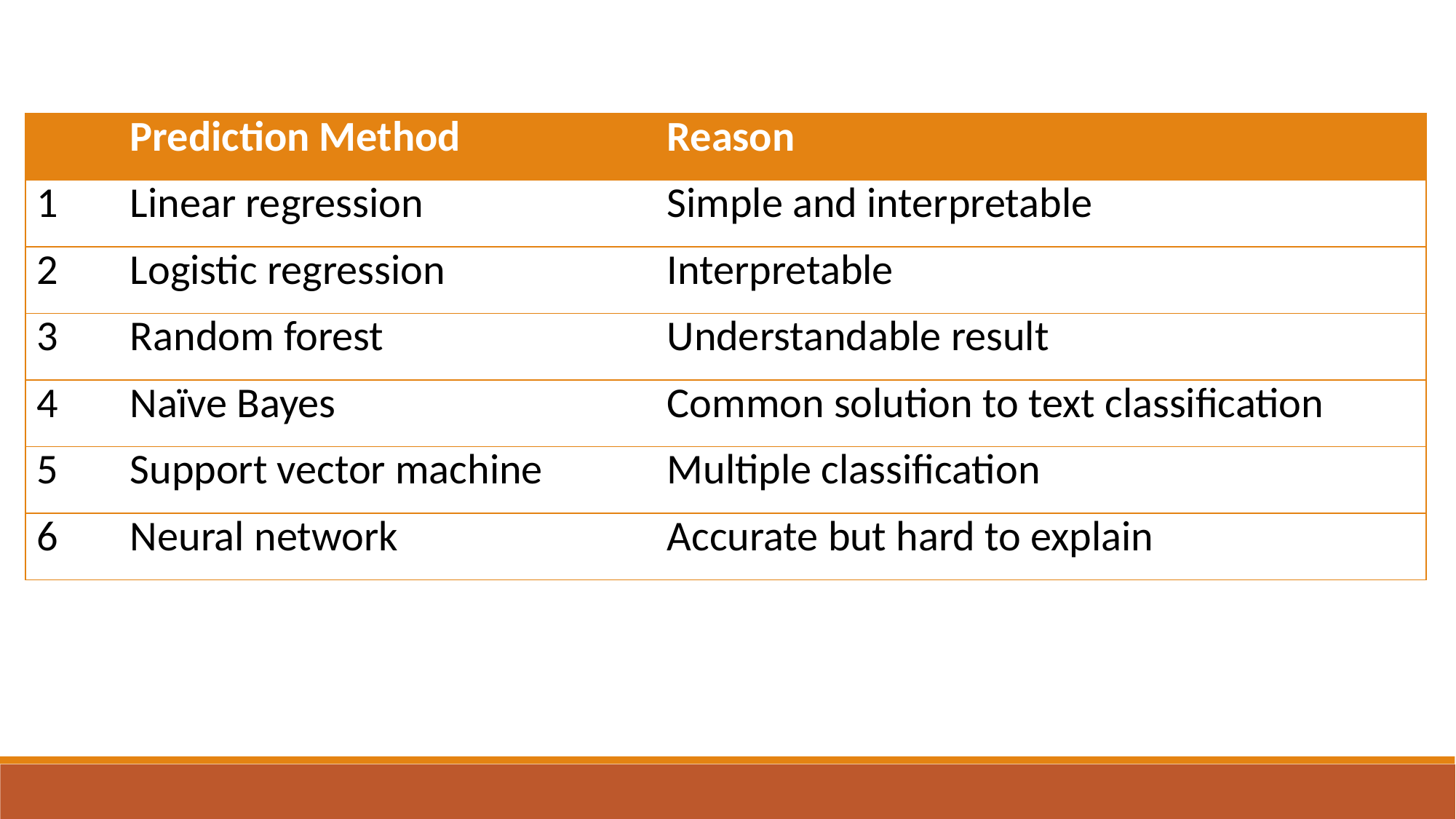

|  | Prediction Method | Reason |
| --- | --- | --- |
| 1 | Linear regression | Simple and interpretable |
| 2 | Logistic regression | Interpretable |
| 3 | Random forest | Understandable result |
| 4 | Naïve Bayes | Common solution to text classification |
| 5 | Support vector machine | Multiple classification |
| 6 | Neural network | Accurate but hard to explain |